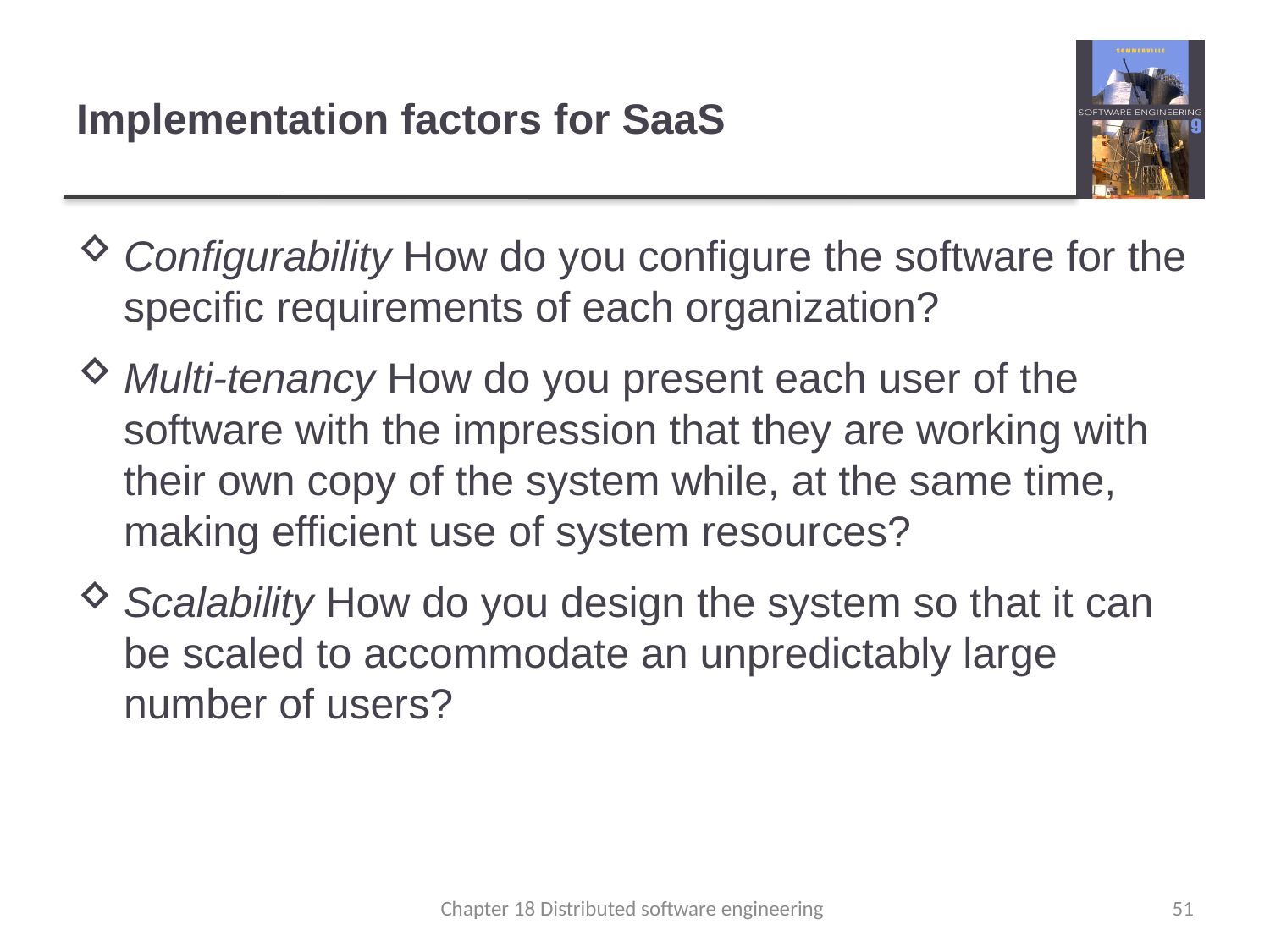

# Implementation factors for SaaS
Configurability How do you configure the software for the specific requirements of each organization?
Multi-tenancy How do you present each user of the software with the impression that they are working with their own copy of the system while, at the same time, making efficient use of system resources?
Scalability How do you design the system so that it can be scaled to accommodate an unpredictably large number of users?

Chapter 18 Distributed software engineering
51